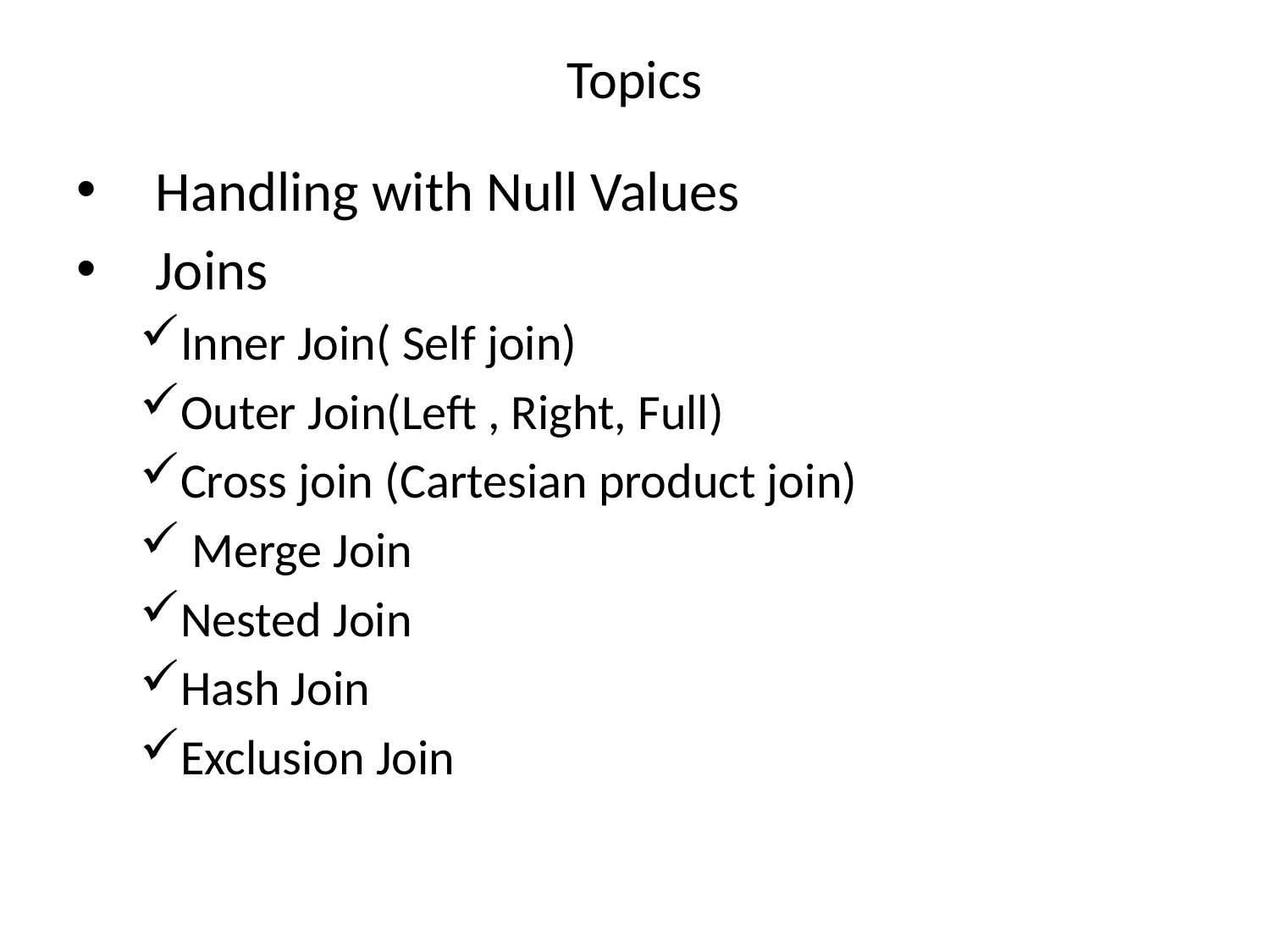

# Topics
Handling with Null Values
Joins
Inner Join( Self join)
Outer Join(Left , Right, Full)
Cross join (Cartesian product join)
 Merge Join
Nested Join
Hash Join
Exclusion Join